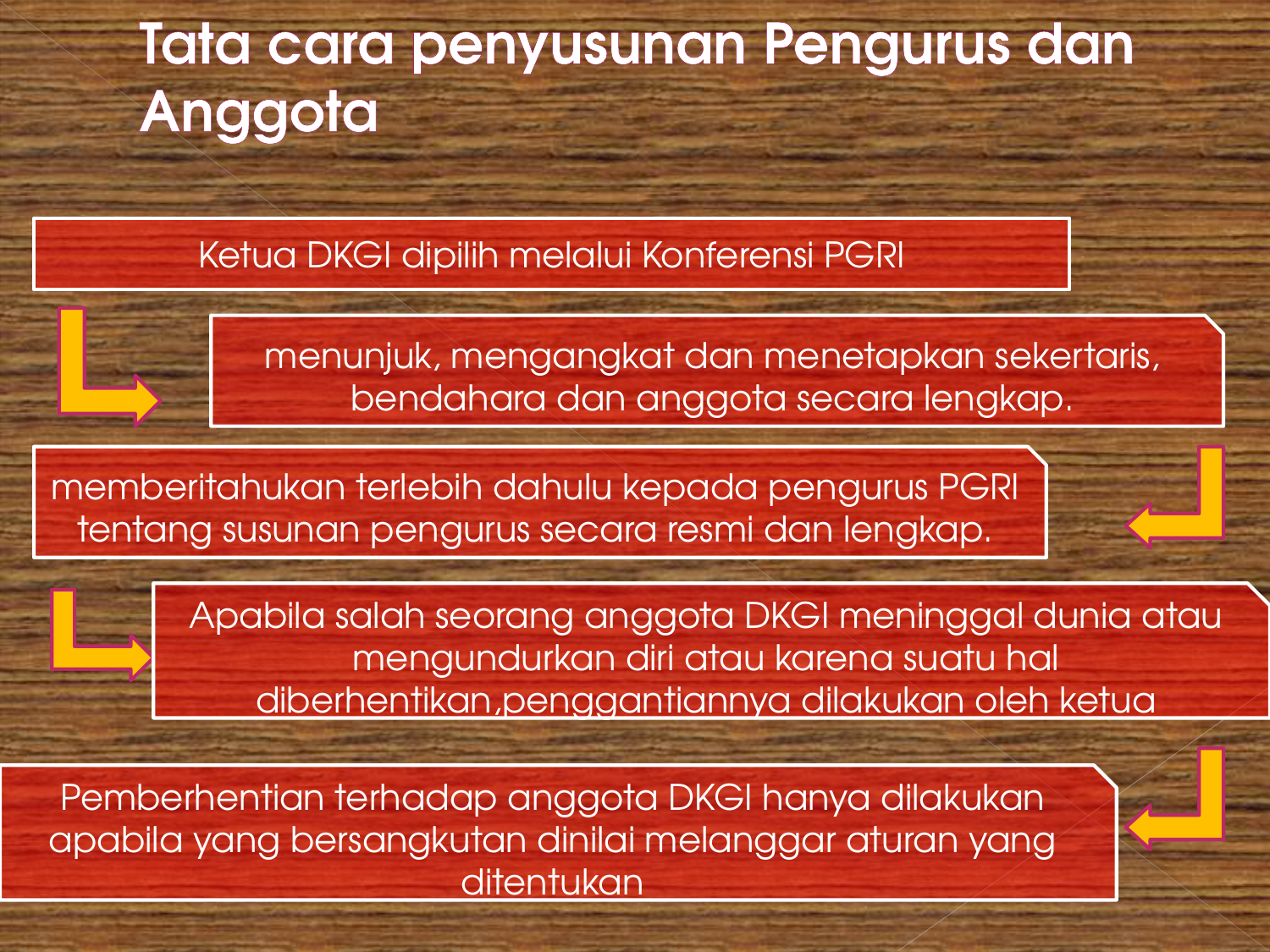

Tata cara penyusunan Pengurus dan Anggota
Ketua DKGI dipilih melalui Konferensi PGRI
menunjuk, mengangkat dan menetapkan sekertaris, bendahara dan anggota secara lengkap.

memberitahukan terlebih dahulu kepada pengurus PGRI tentang susunan pengurus secara resmi dan lengkap.

Apabila salah seorang anggota DKGI meninggal dunia atau mengundurkan diri atau karena suatu hal diberhentikan,penggantiannya dilakukan oleh ketua

Pemberhentian terhadap anggota DKGI hanya dilakukan apabila yang bersangkutan dinilai melanggar aturan yang ditentukan